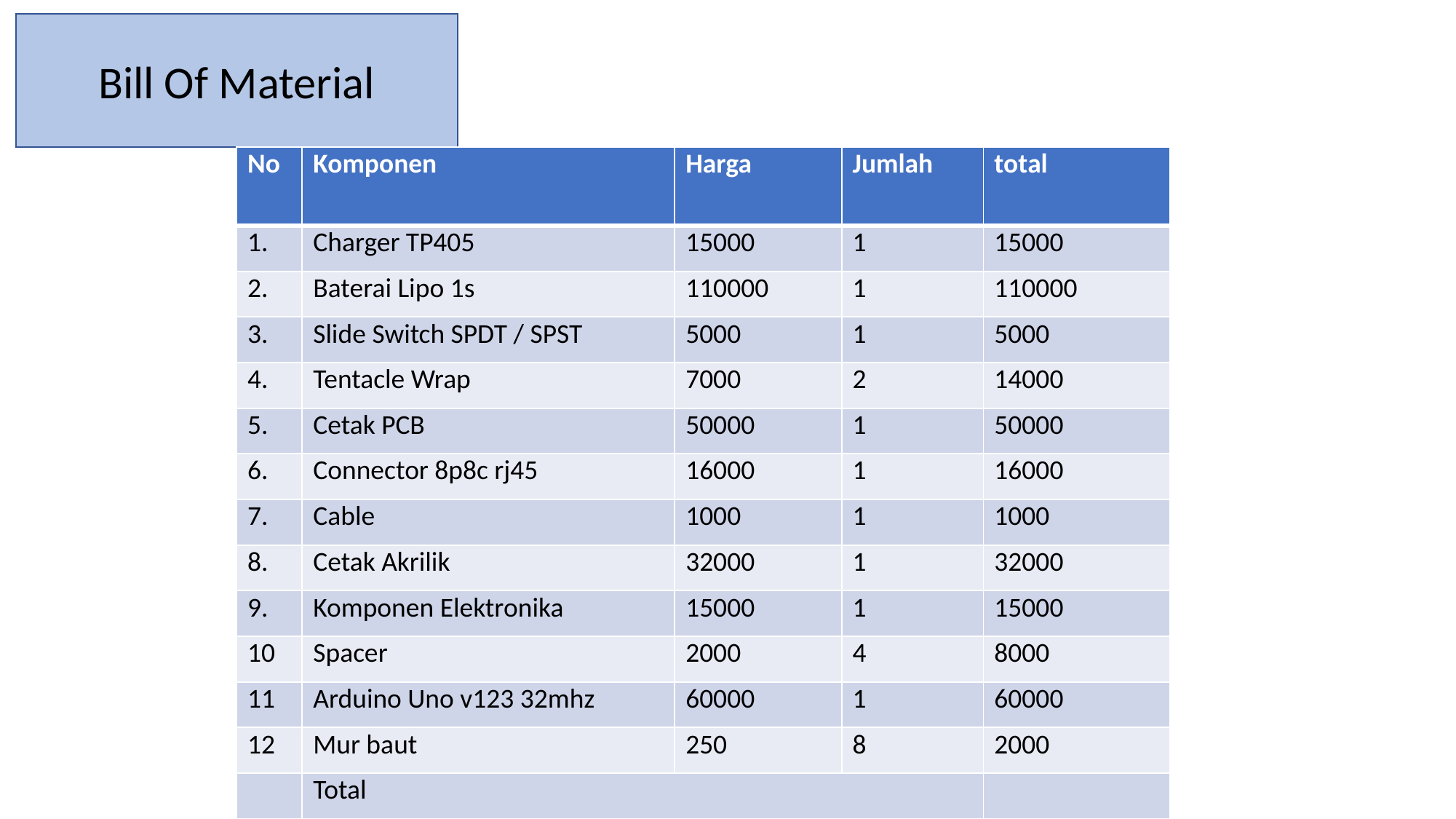

Bill Of Material
| No | Komponen | Harga | Jumlah | total |
| --- | --- | --- | --- | --- |
| 1. | Charger TP405 | 15000 | 1 | 15000 |
| 2. | Baterai Lipo 1s | 110000 | 1 | 110000 |
| 3. | Slide Switch SPDT / SPST | 5000 | 1 | 5000 |
| 4. | Tentacle Wrap | 7000 | 2 | 14000 |
| 5. | Cetak PCB | 50000 | 1 | 50000 |
| 6. | Connector 8p8c rj45 | 16000 | 1 | 16000 |
| 7. | Cable | 1000 | 1 | 1000 |
| 8. | Cetak Akrilik | 32000 | 1 | 32000 |
| 9. | Komponen Elektronika | 15000 | 1 | 15000 |
| 10 | Spacer | 2000 | 4 | 8000 |
| 11 | Arduino Uno v123 32mhz | 60000 | 1 | 60000 |
| 12 | Mur baut | 250 | 8 | 2000 |
|  | Total |  |  |  |